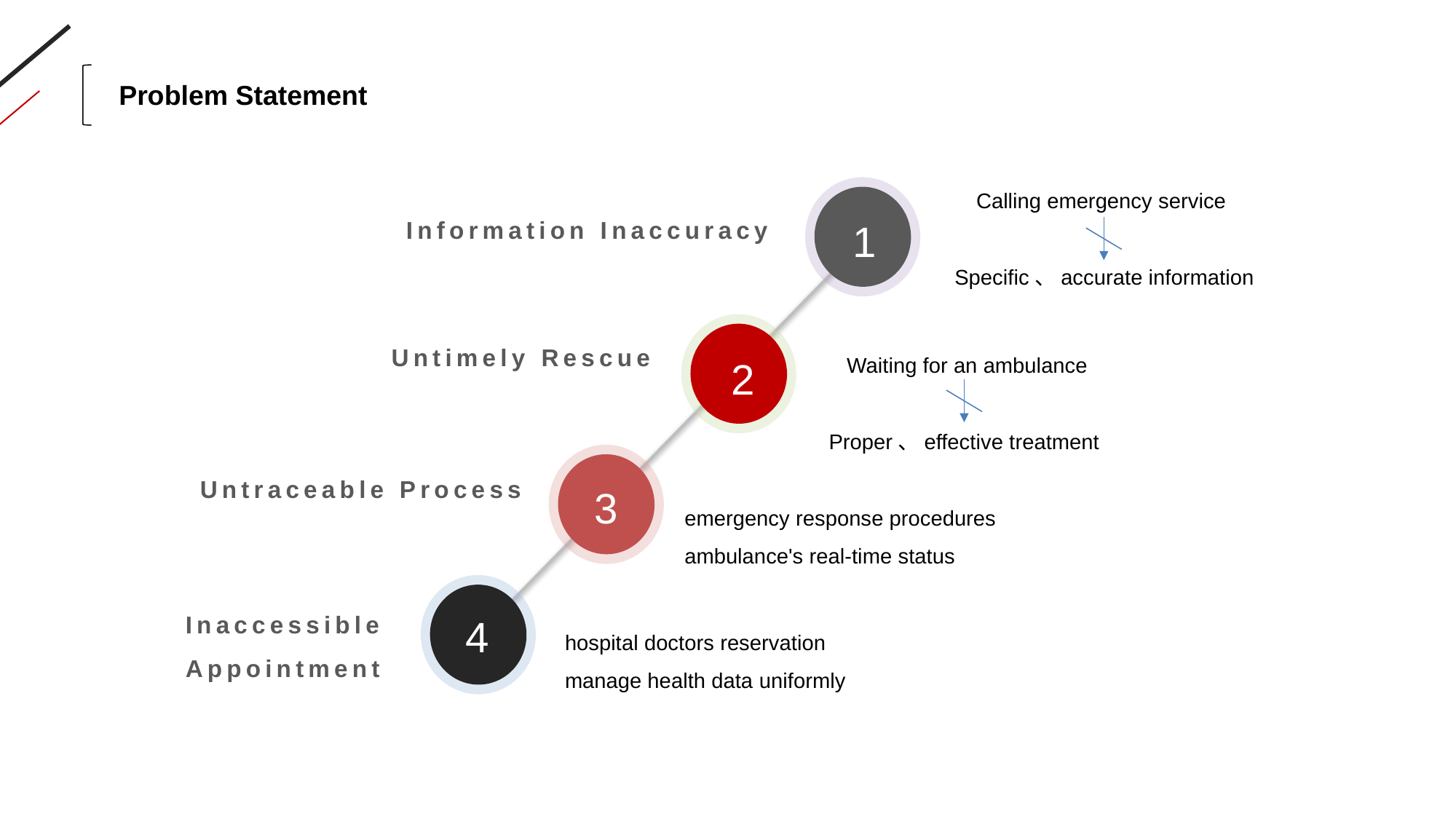

Problem Statement
Calling emergency service

 Specific、accurate information

Information Inaccuracy
1
Untimely Rescue
Waiting for an ambulance

Proper、effective treatment
2
Untraceable Process
3
emergency response procedures ambulance's real-time status
Inaccessible
Appointment
hospital doctors reservation
manage health data uniformly
4